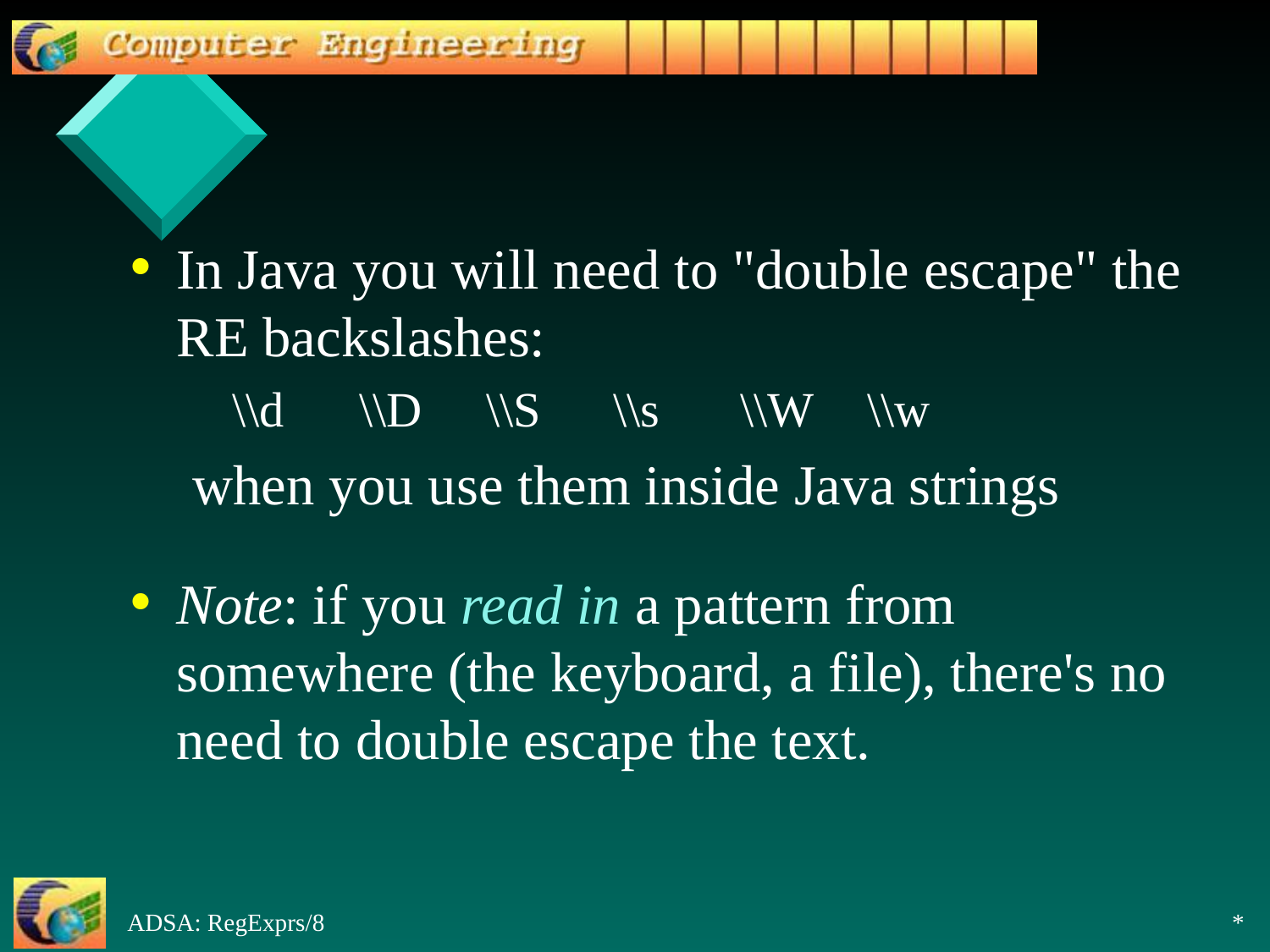

In Java you will need to "double escape" the RE backslashes:
	\\d	\\D	\\S	\\s	\\W	\\w
when you use them inside Java strings

Note: if you read in a pattern from somewhere (the keyboard, a file), there's no need to double escape the text.